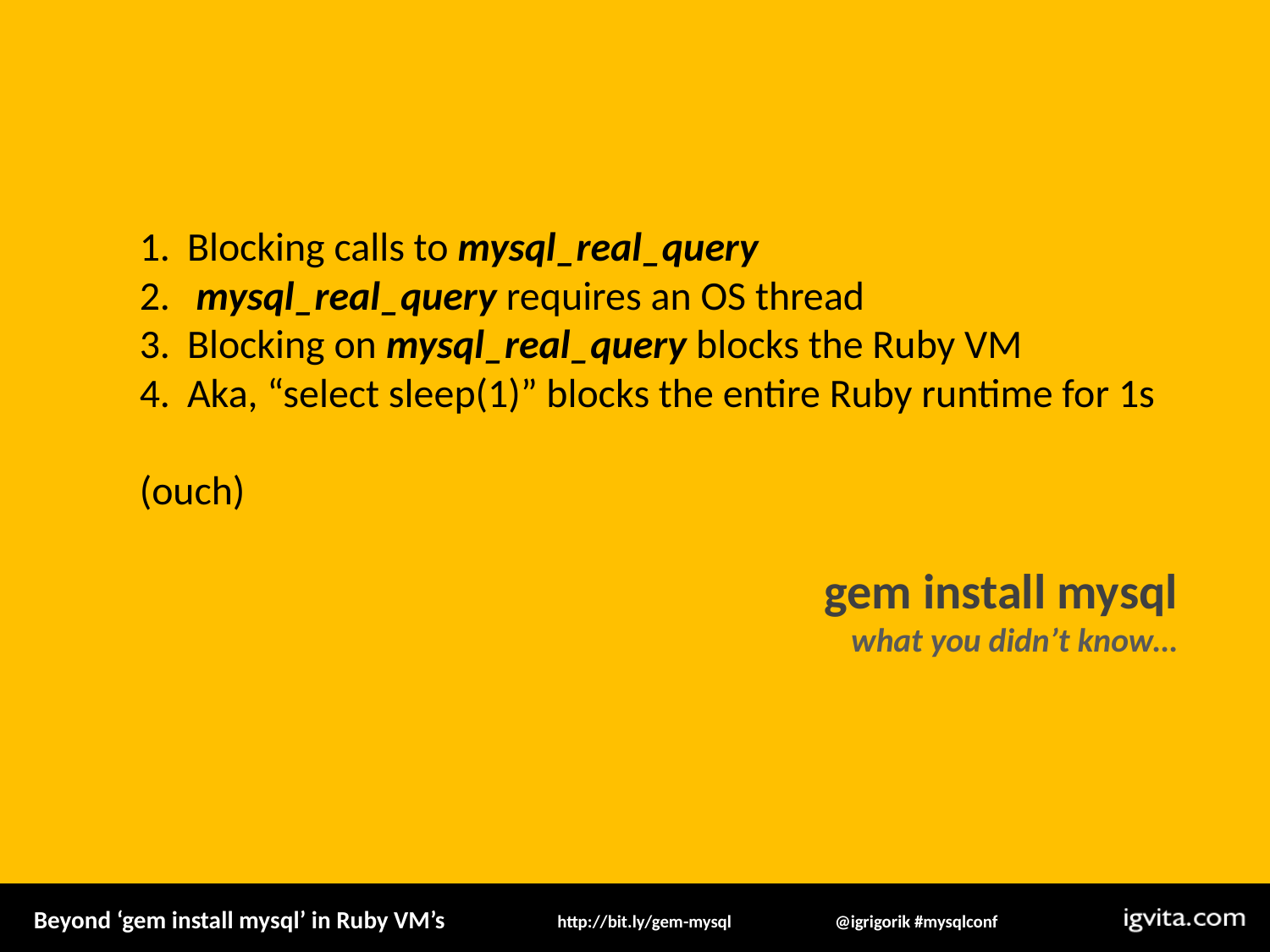

Blocking calls to mysql_real_query
 mysql_real_query requires an OS thread
Blocking on mysql_real_query blocks the Ruby VM
Aka, “select sleep(1)” blocks the entire Ruby runtime for 1s

(ouch)

gem install mysql
what you didn’t know…